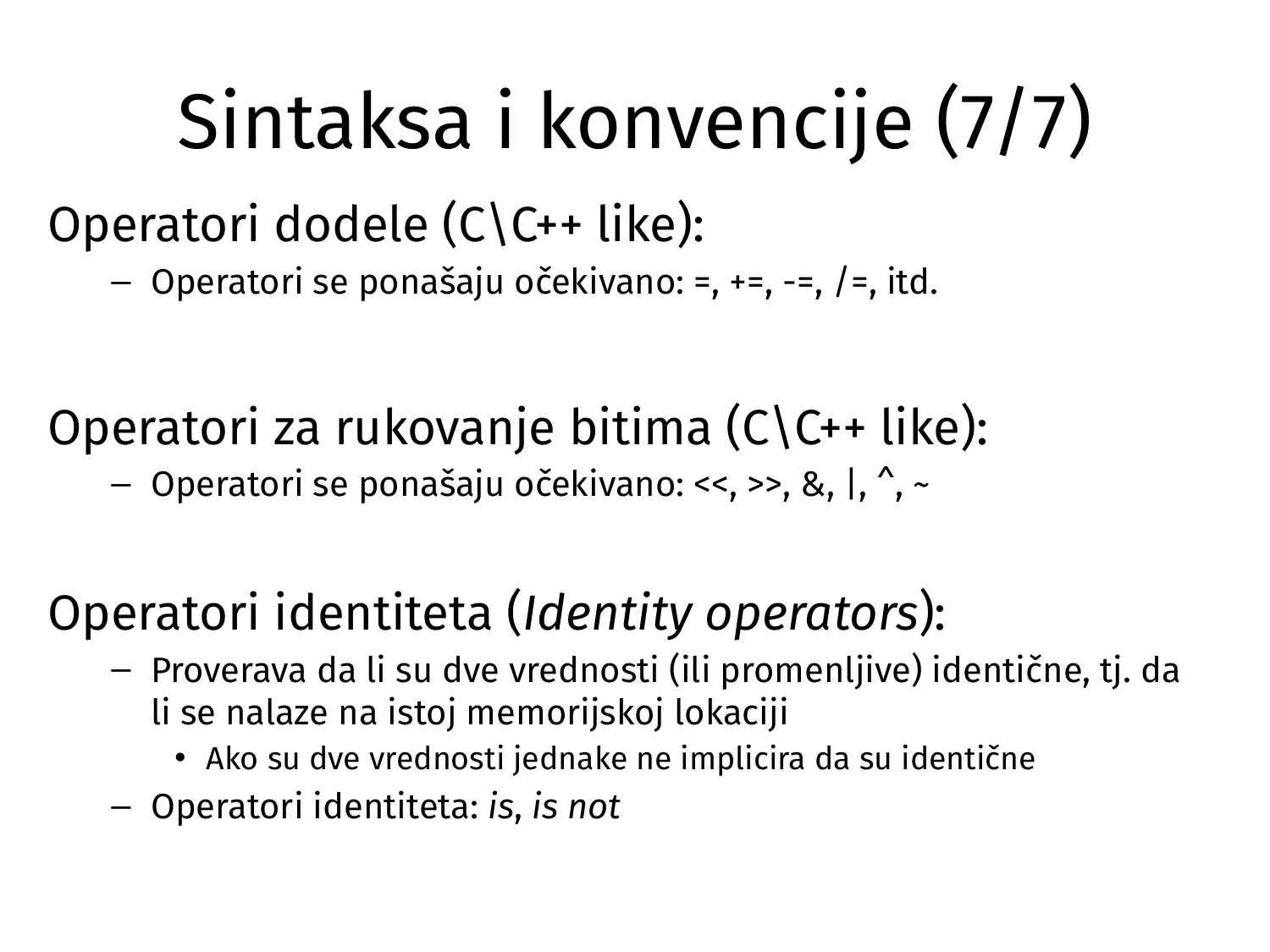

# Sintaksa i konvencije (7/7)
Operatori dodele (C\C++ like):
Operatori se ponašaju očekivano: =, +=, -=, /=, itd.

Operatori za rukovanje bitima (C\C++ like):
Operatori se ponašaju očekivano: <<, >>, &, |, ^, ~

Operatori identiteta (Identity operators):
Proverava da li su dve vrednosti (ili promenljive) identične, tj. da li se nalaze na istoj memorijskoj lokaciji
Ako su dve vrednosti jednake ne implicira da su identične
Operatori identiteta: is, is not